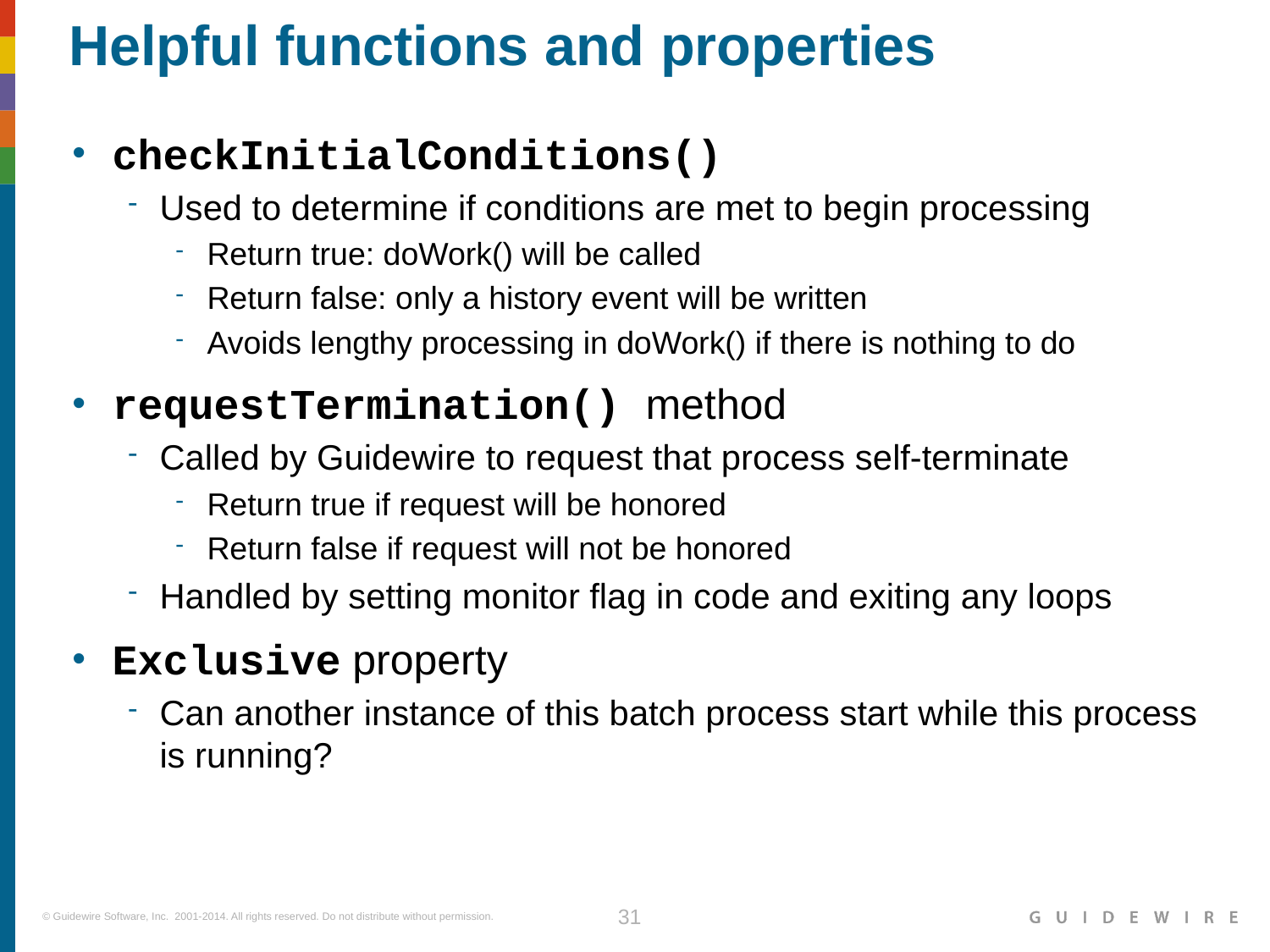

# Helpful functions and properties
checkInitialConditions()
Used to determine if conditions are met to begin processing
Return true: doWork() will be called
Return false: only a history event will be written
Avoids lengthy processing in doWork() if there is nothing to do
requestTermination() method
Called by Guidewire to request that process self-terminate
Return true if request will be honored
Return false if request will not be honored
Handled by setting monitor flag in code and exiting any loops
Exclusive property
Can another instance of this batch process start while this process is running?